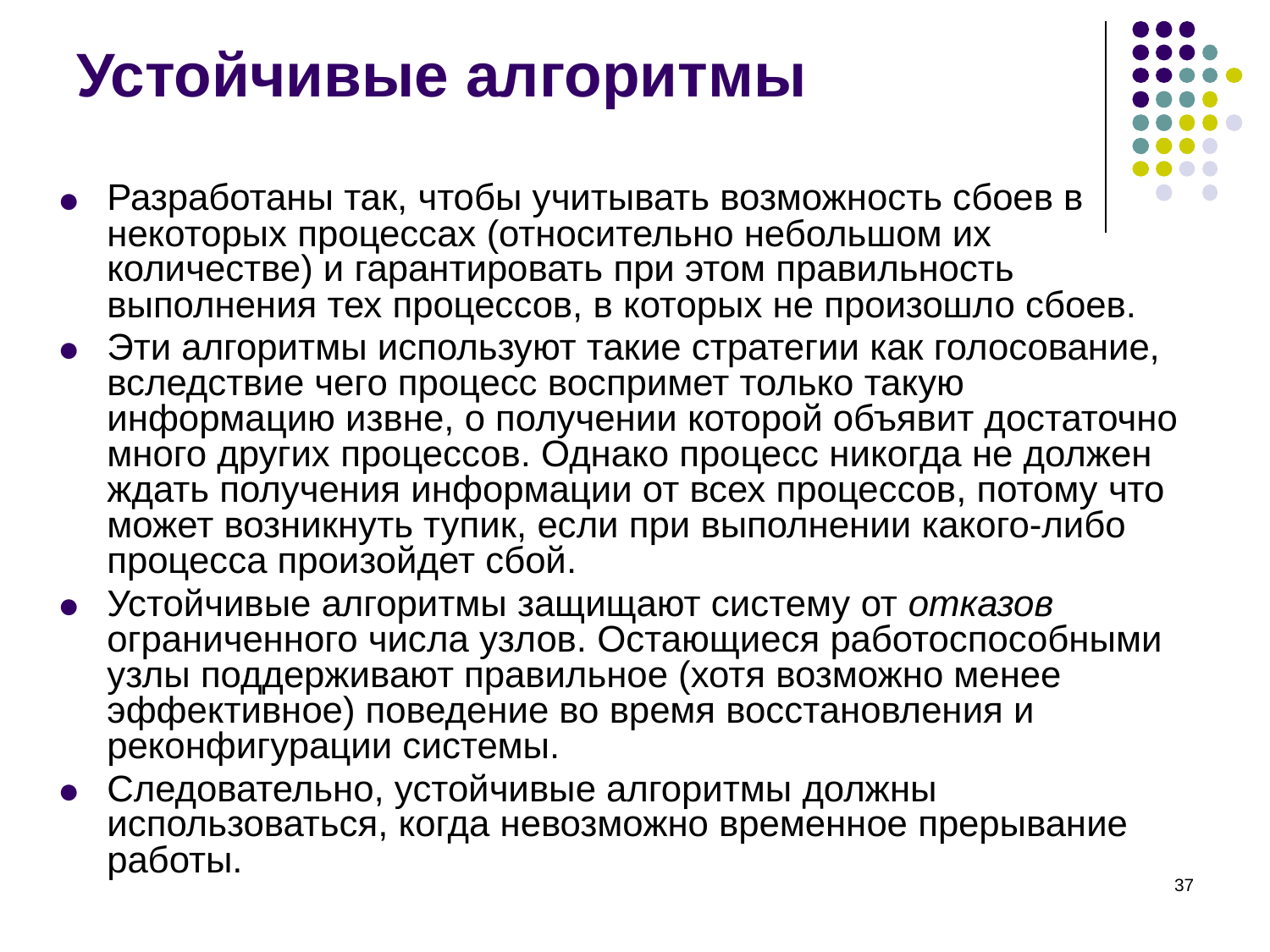

Устойчивые алгоритмы
Разработаны так, чтобы учитывать возможность сбоев в некоторых процессах (относительно небольшом их количестве) и гарантировать при этом правильность выполнения тех процессов, в которых не произошло сбоев.
Эти алгоритмы используют такие стратегии как голосование, вследствие чего процесс воспримет только такую информацию извне, о получении которой объявит достаточно много других процессов. Однако процесс никогда не должен ждать получения информации от всех процессов, потому что может возникнуть тупик, если при выполнении какого-либо процесса произойдет сбой.
Устойчивые алгоритмы защищают систему от отказов ограниченного числа узлов. Остающиеся работоспособными узлы поддерживают правильное (хотя возможно менее эффективное) поведение во время восстановления и реконфигурации системы.
Следовательно, устойчивые алгоритмы должны использоваться, когда невозможно временное прерывание работы.
37